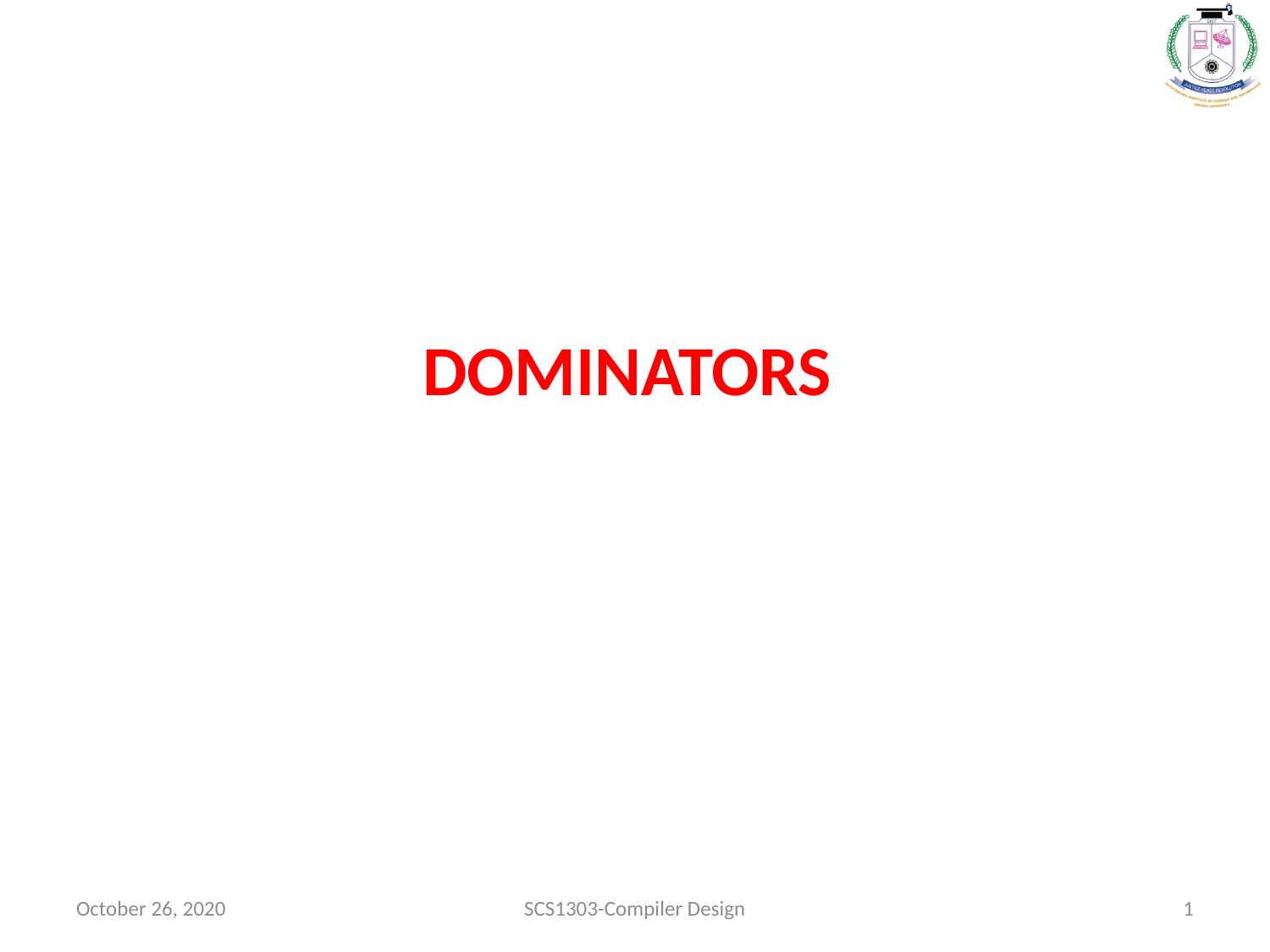

DOMINATORS
October 26, 2020
SCS1303-Compiler Design
1